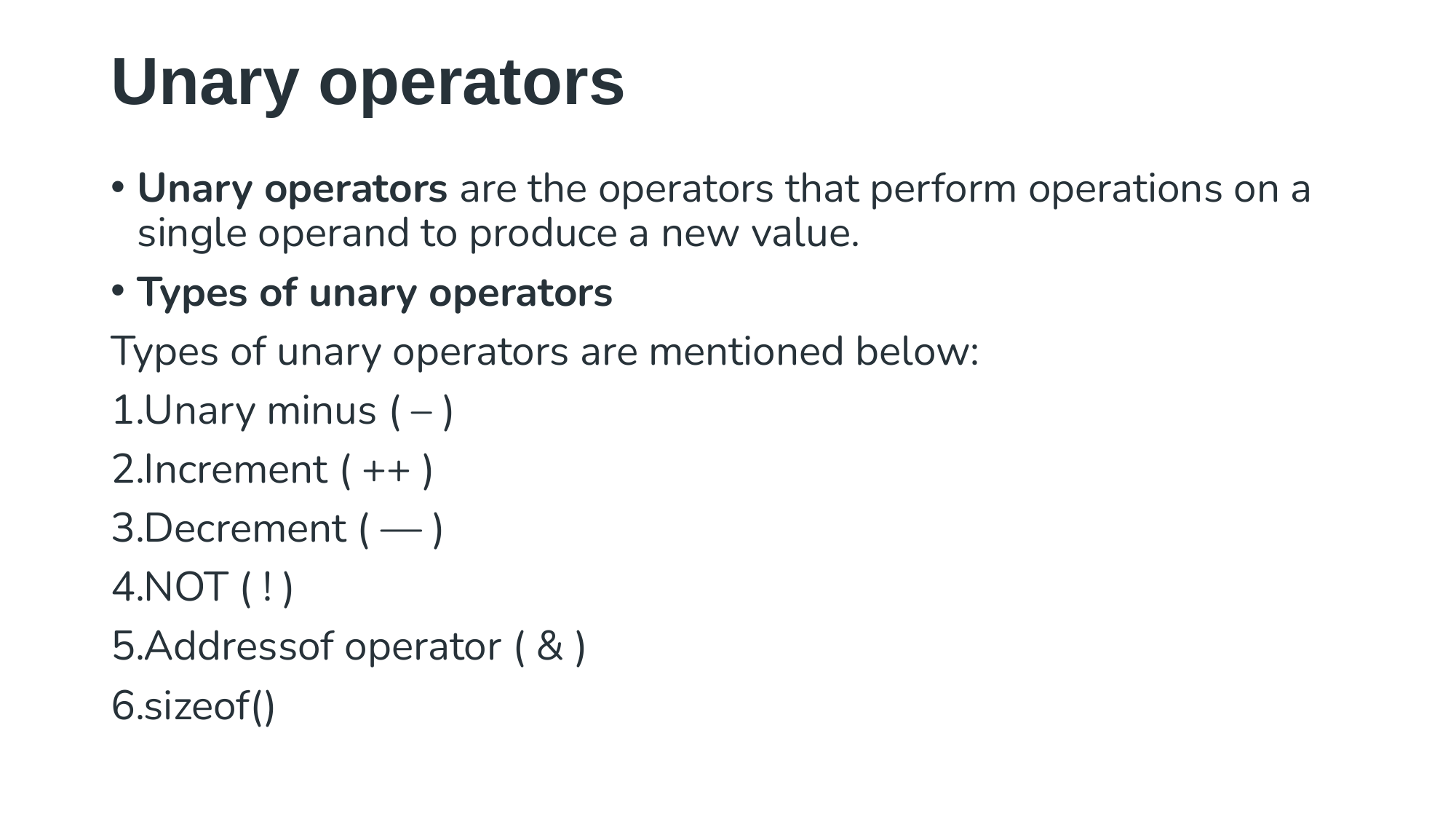

# Unary operators
Unary operators are the operators that perform operations on a single operand to produce a new value.
Types of unary operators
Types of unary operators are mentioned below:
Unary minus ( – )
Increment ( ++ )
Decrement ( — )
NOT ( ! )
Addressof operator ( & )
sizeof()